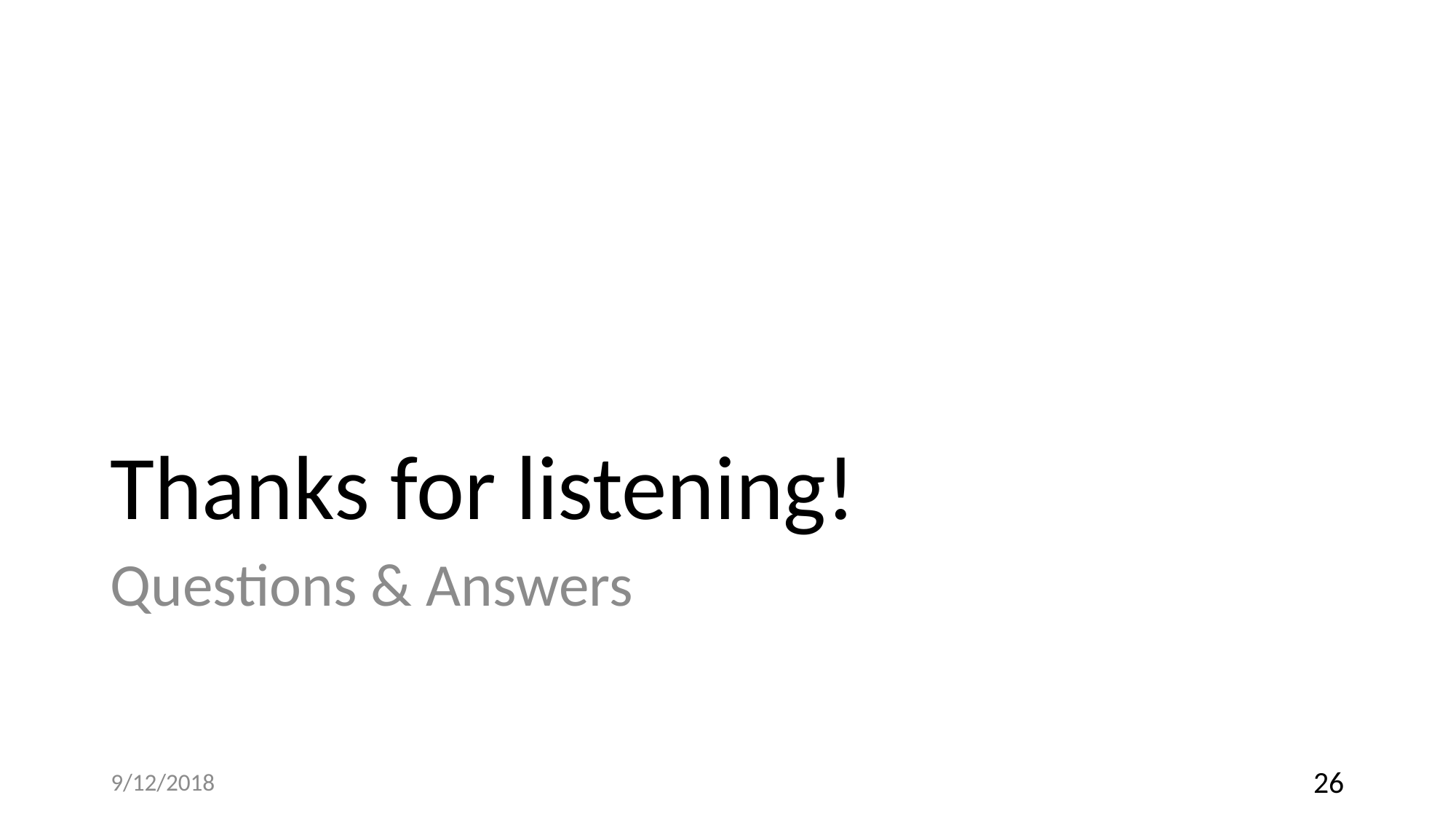

# Thanks for listening!
Questions & Answers
9/12/2018
26